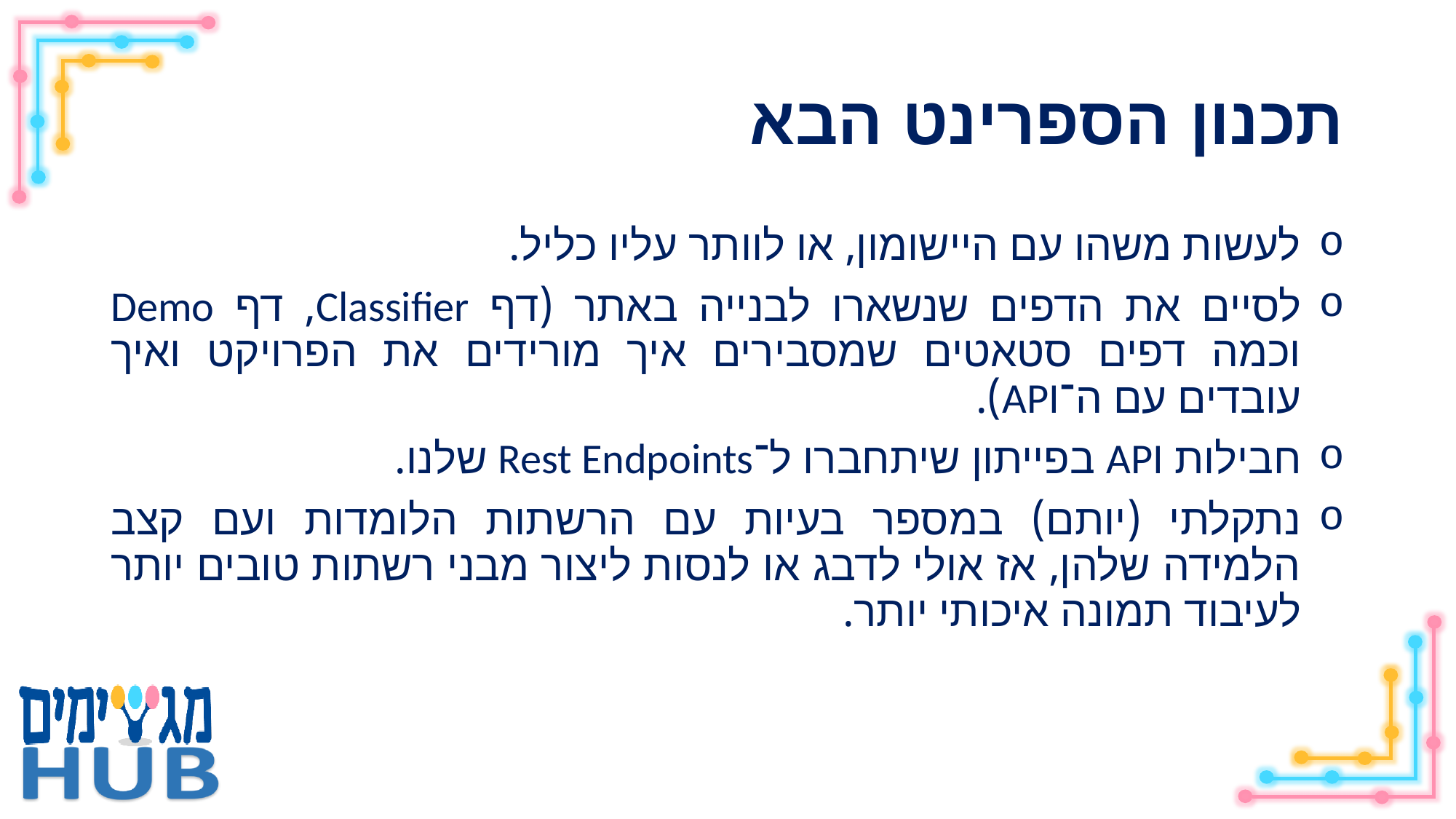

# תכנון הספרינט הבא
לעשות משהו עם היישומון, או לוותר עליו כליל.
לסיים את הדפים שנשארו לבנייה באתר (דף Classifier, דף Demo וכמה דפים סטאטים שמסבירים איך מורידים את הפרויקט ואיך עובדים עם ה־API).
חבילות API בפייתון שיתחברו ל־Rest Endpoints שלנו.
נתקלתי (יותם) במספר בעיות עם הרשתות הלומדות ועם קצב הלמידה שלהן, אז אולי לדבג או לנסות ליצור מבני רשתות טובים יותר לעיבוד תמונה איכותי יותר.